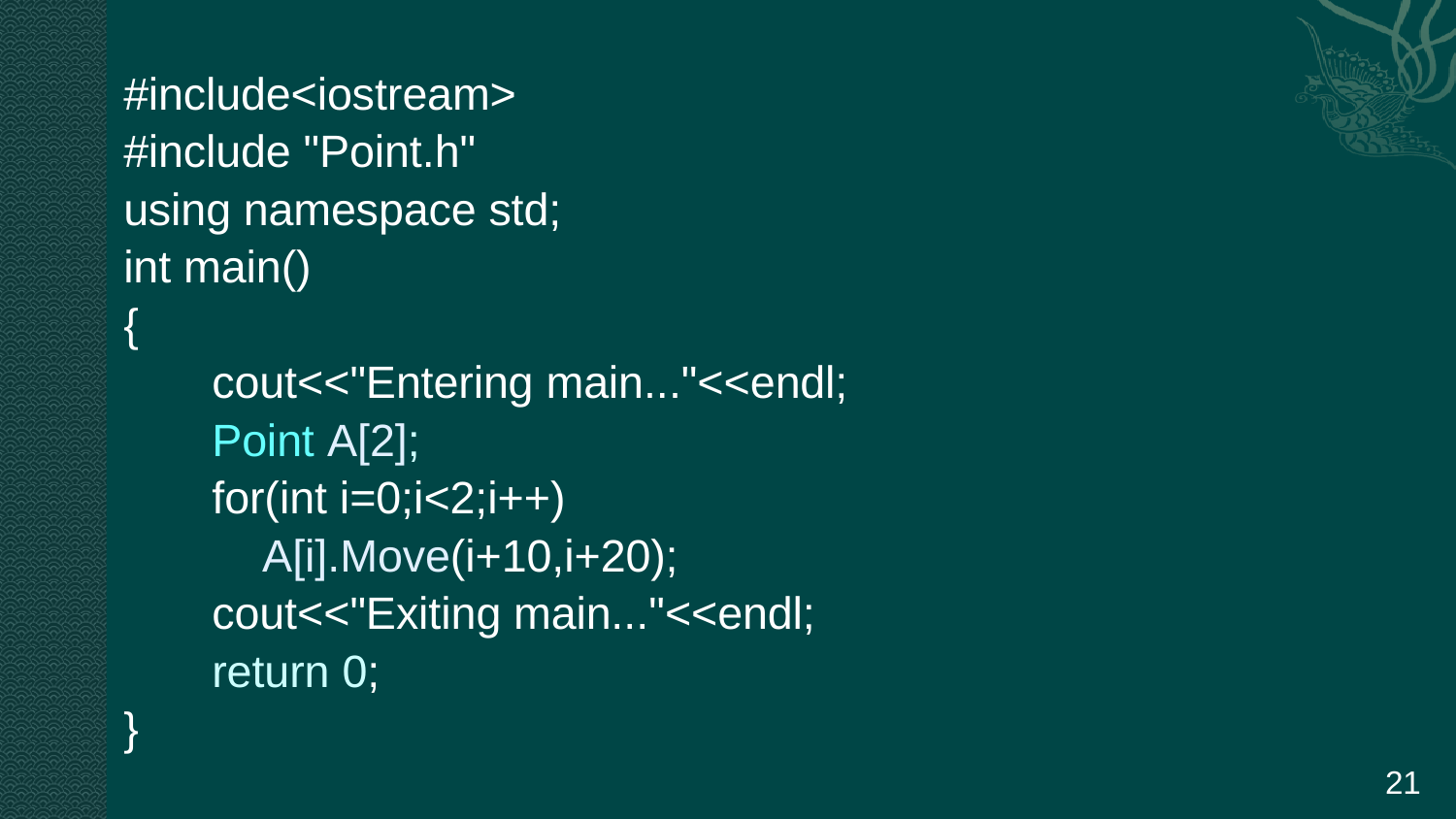

#include<iostream>
#include "Point.h"
using namespace std;
int main()
{
       cout<<"Entering main..."<<endl;
       Point A[2];
       for(int i=0;i<2;i++)
           A[i].Move(i+10,i+20);
       cout<<"Exiting main..."<<endl;
       return 0;
}
21